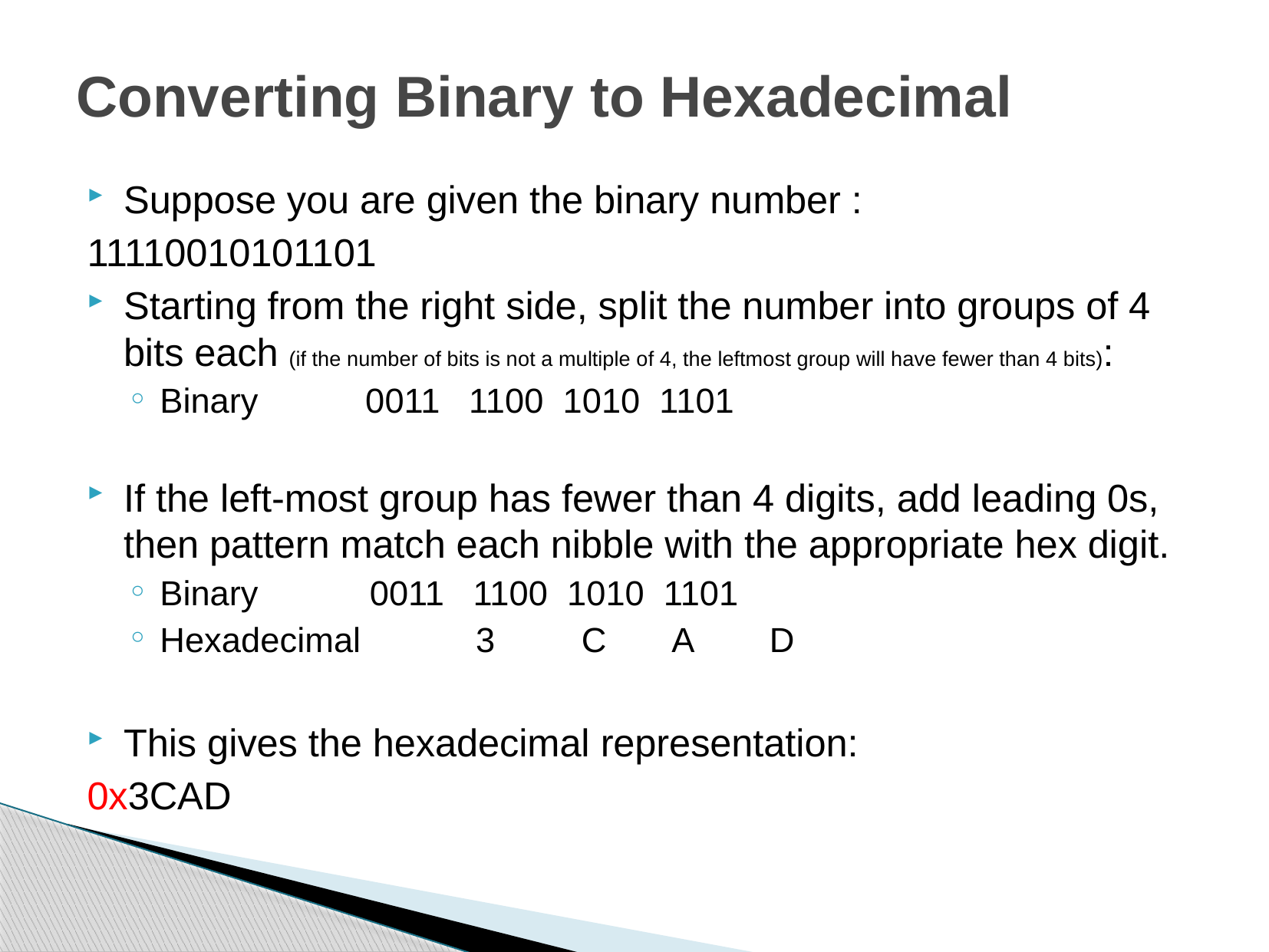

# Converting Binary to Hexadecimal
Suppose you are given the binary number :
		11110010101101
Starting from the right side, split the number into groups of 4 bits each (if the number of bits is not a multiple of 4, the leftmost group will have fewer than 4 bits):
Binary	           0011   1100  1010  1101

If the left-most group has fewer than 4 digits, add leading 0s, then pattern match each nibble with the appropriate hex digit.
Binary	  	 0011   1100  1010  1101
Hexadecimal            3         C       A        D

This gives the hexadecimal representation:
	0x3CAD